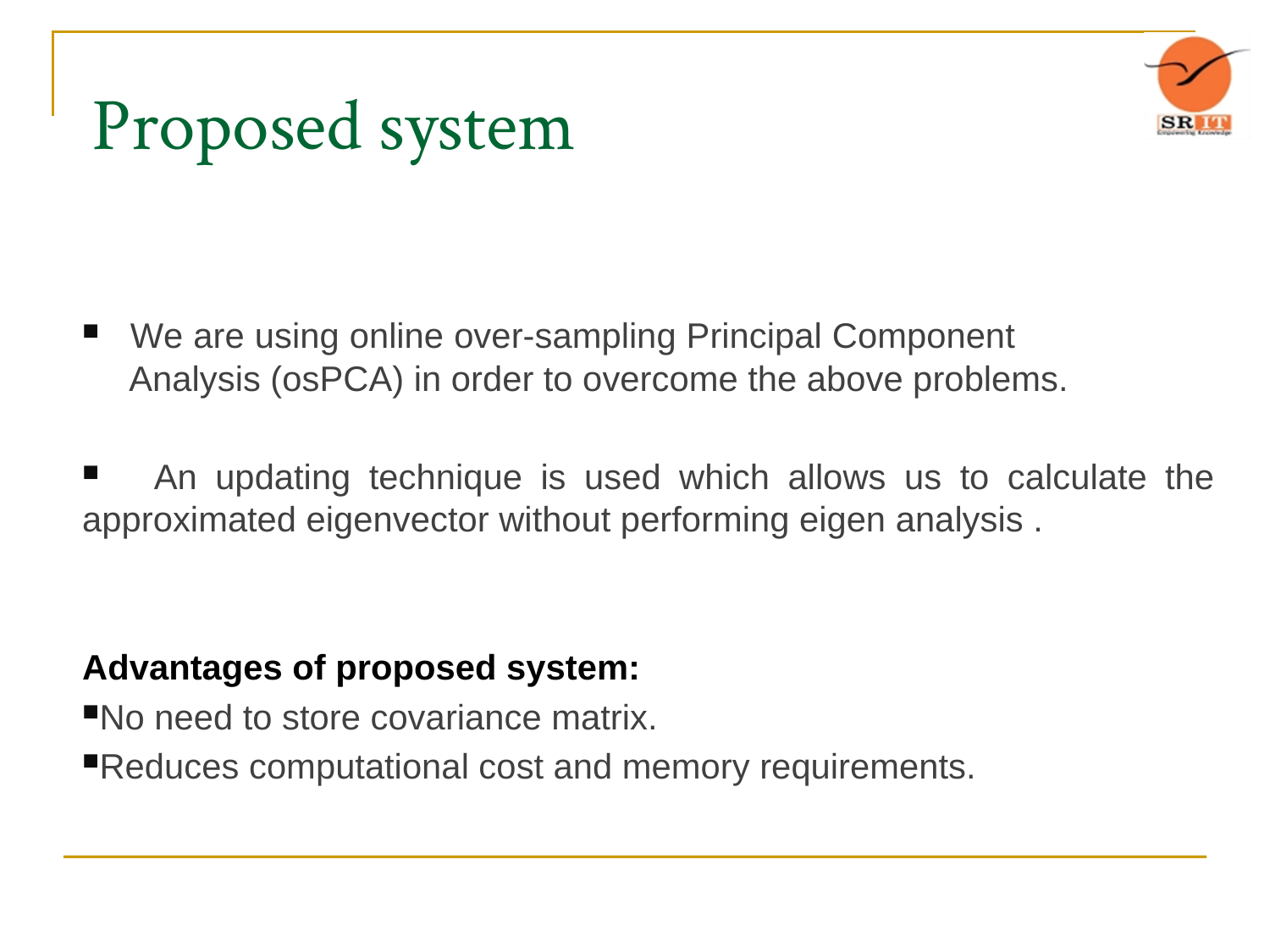

Proposed system

   We are using online over-sampling Principal Component 	                 Analysis (osPCA) in order to overcome the above problems.

   An updating technique is used which allows us to calculate the approximated eigenvector without performing eigen analysis .

Advantages of proposed system:
No need to store covariance matrix.
Reduces computational cost and memory requirements.